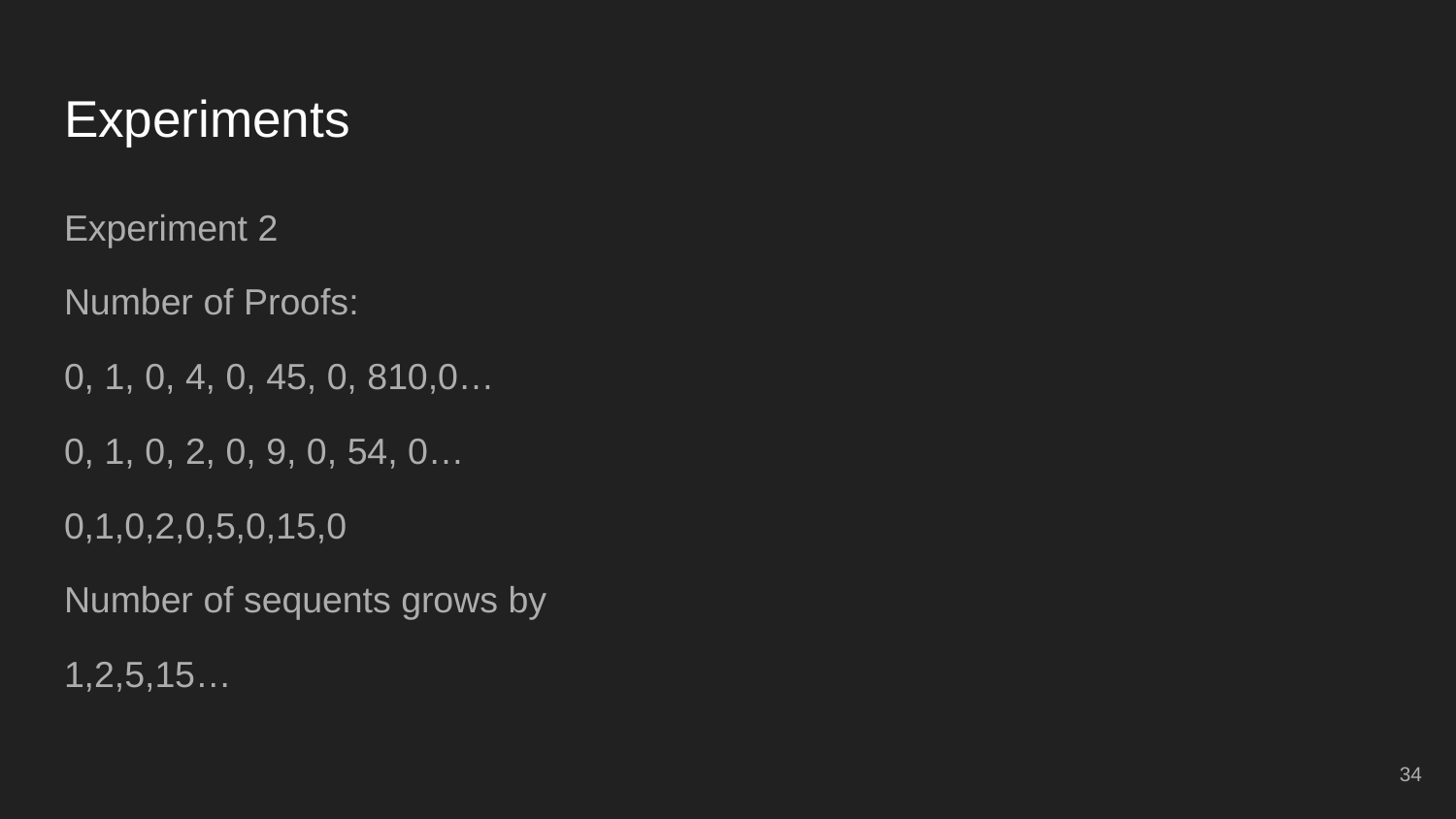

# Experiments
Experiment 2
Number of Proofs:
0, 1, 0, 4, 0, 45, 0, 810,0…
0, 1, 0, 2, 0, 9, 0, 54, 0…
0,1,0,2,0,5,0,15,0
Number of sequents grows by
1,2,5,15…
34